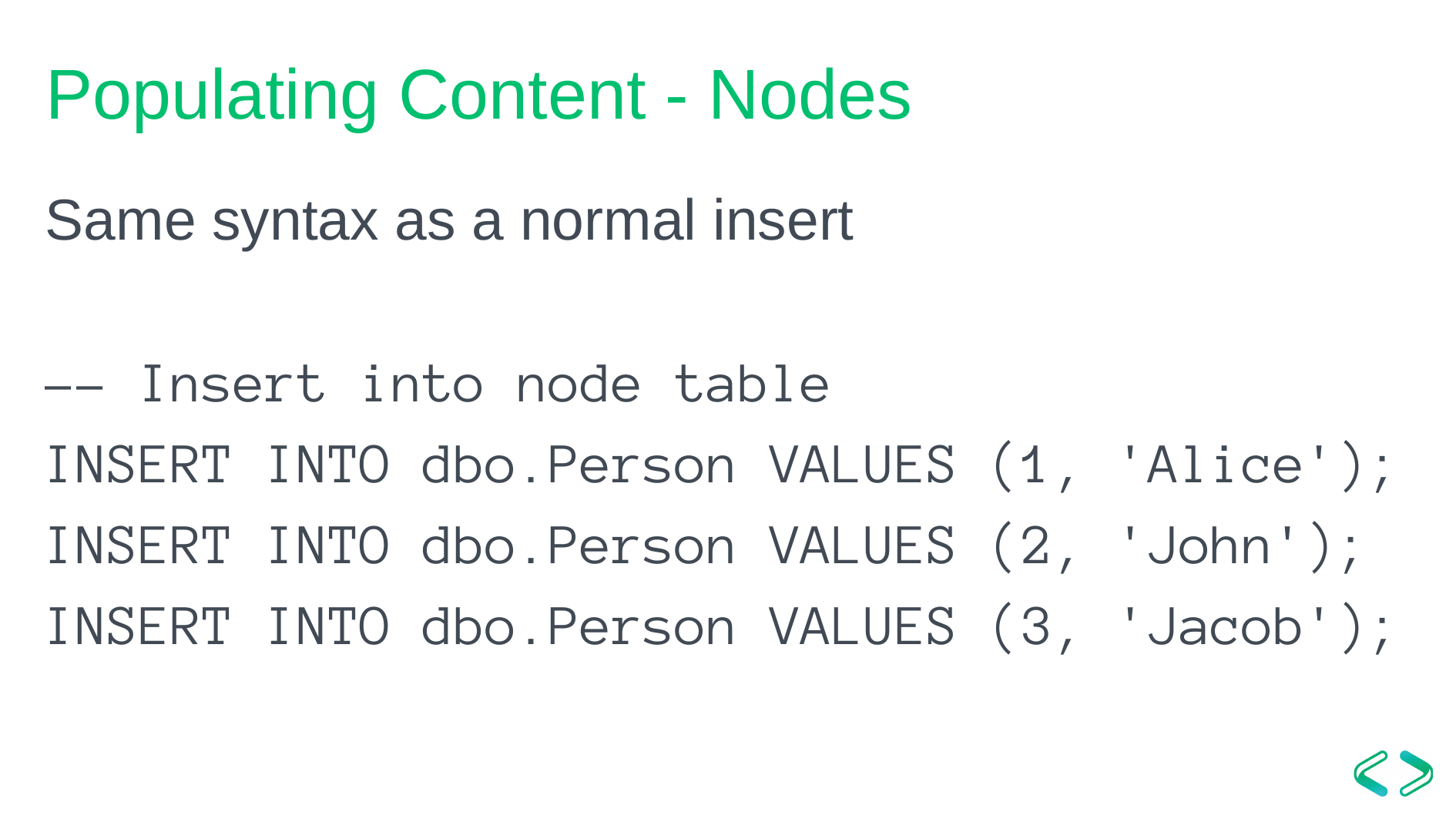

# Populating Content - Nodes
Same syntax as a normal insert

-- Insert into node table
INSERT INTO dbo.Person VALUES (1, 'Alice');
INSERT INTO dbo.Person VALUES (2, 'John');
INSERT INTO dbo.Person VALUES (3, 'Jacob');